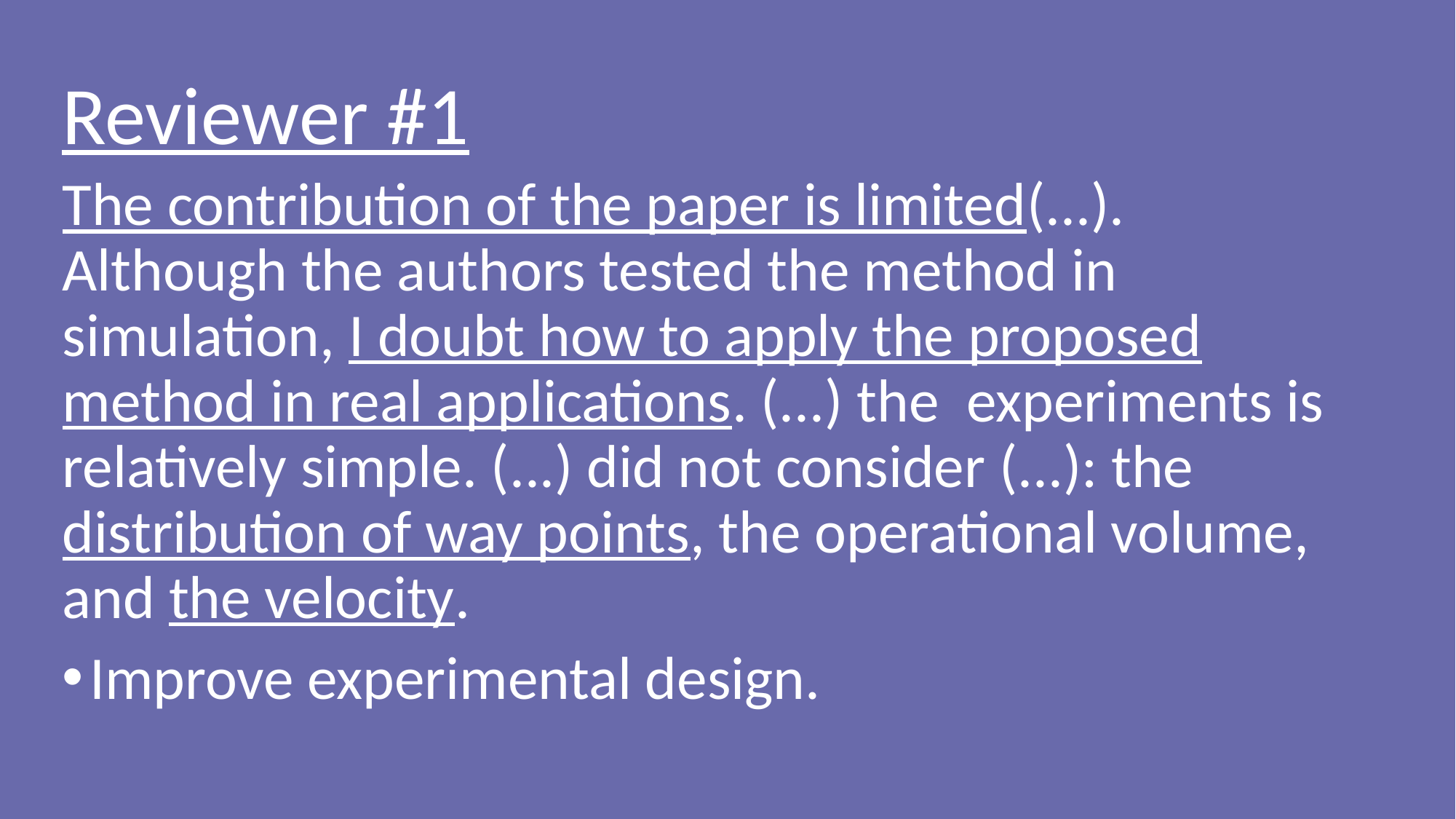

Reviewer #1
The contribution of the paper is limited(...). Although the authors tested the method in simulation, I doubt how to apply the proposed method in real applications. (...) the  experiments is relatively simple. (...) did not consider (...): the distribution of way points, the operational volume, and the velocity.
Improve experimental design.